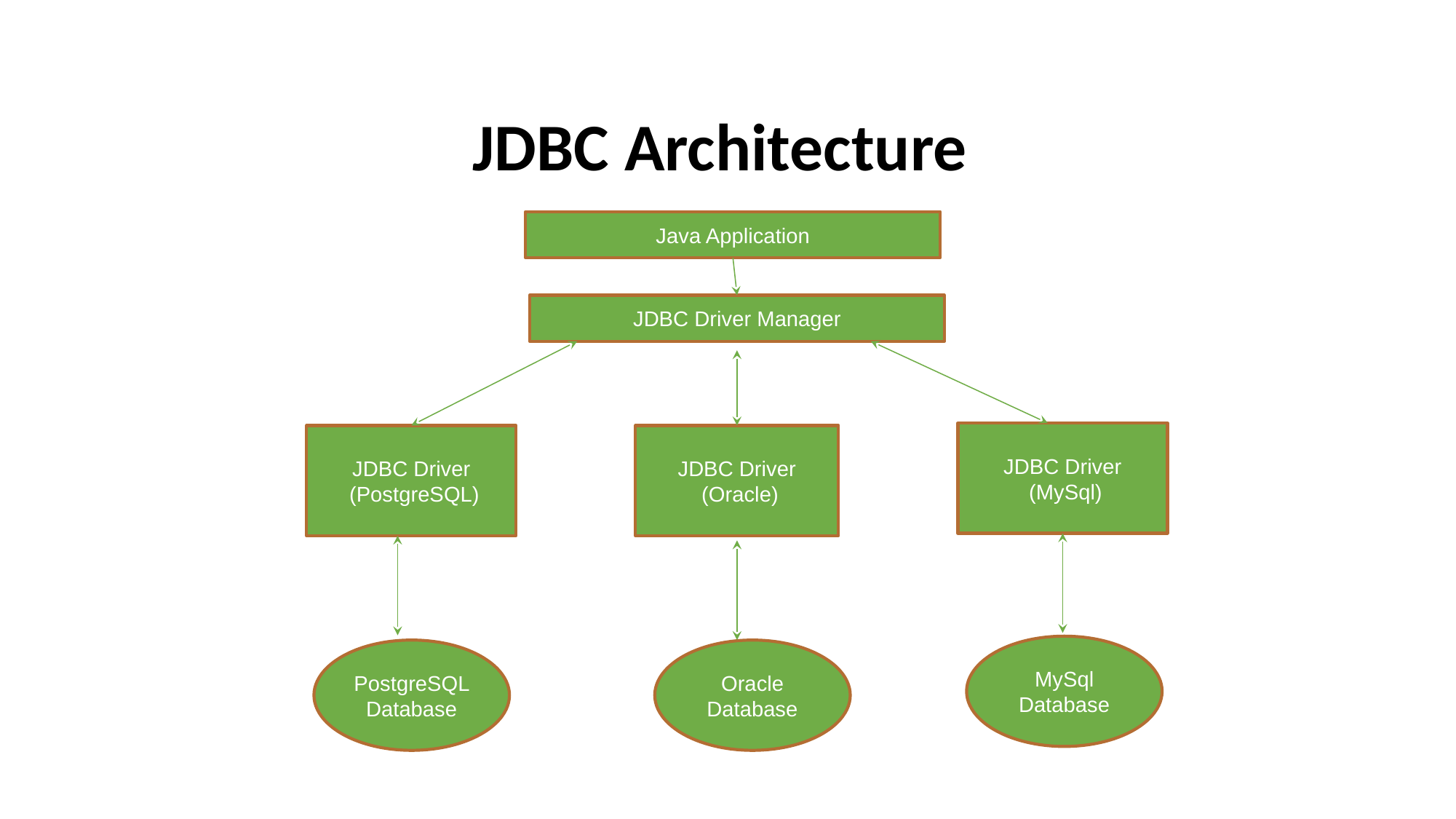

JDBC Architecture
Java Application

JDBC Driver Manager
JDBC Driver
 (MySql)
JDBC Driver
 (PostgreSQL)
JDBC Driver
 (Oracle)
MySql Database
Oracle Database
PostgreSQL Database